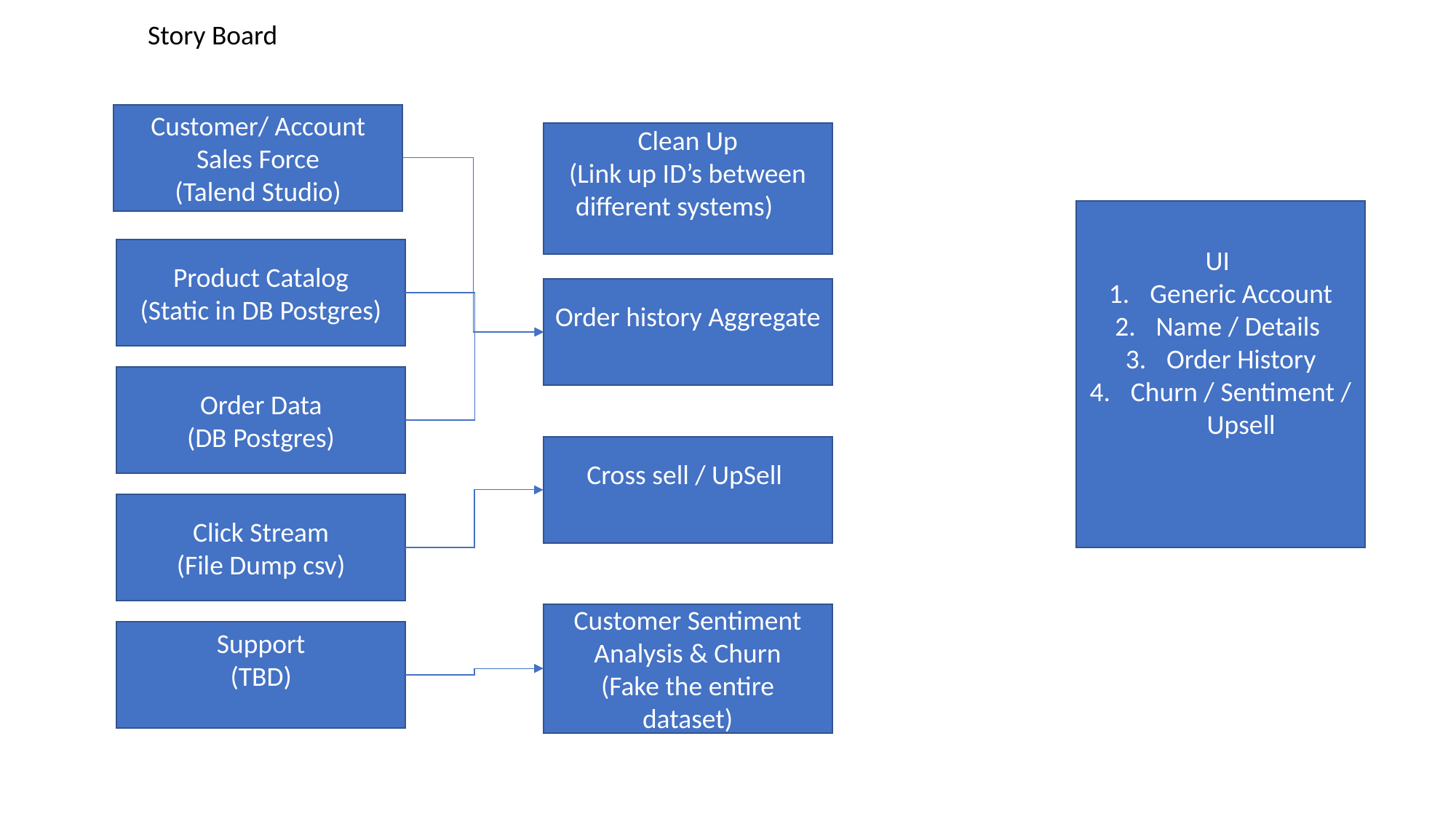

Story Board
Customer/ Account
Sales Force
(Talend Studio)
Clean Up
(Link up ID’s between different systems)

UI
Generic Account
Name / Details
Order History
Churn / Sentiment / Upsell

Product Catalog
(Static in DB Postgres)
Order history Aggregate

Order Data
(DB Postgres)
Cross sell / UpSell

Click Stream
(File Dump csv)

Customer Sentiment Analysis & Churn
(Fake the entire dataset)

Support
(TBD)